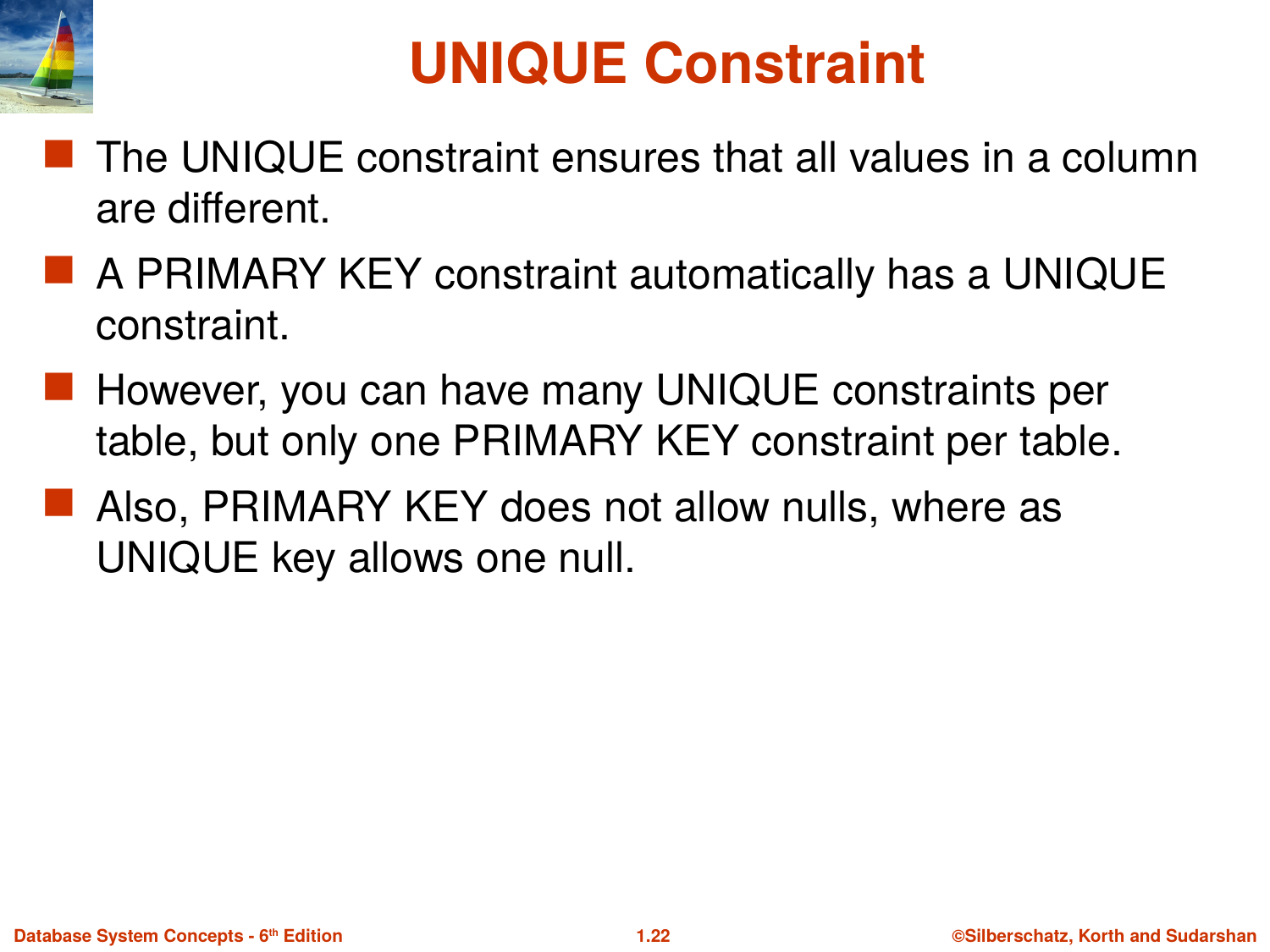

UNIQUE Constraint
The UNIQUE constraint ensures that all values in a column are different.
A PRIMARY KEY constraint automatically has a UNIQUE constraint.
However, you can have many UNIQUE constraints per table, but only one PRIMARY KEY constraint per table.
Also, PRIMARY KEY does not allow nulls, where as UNIQUE key allows one null.